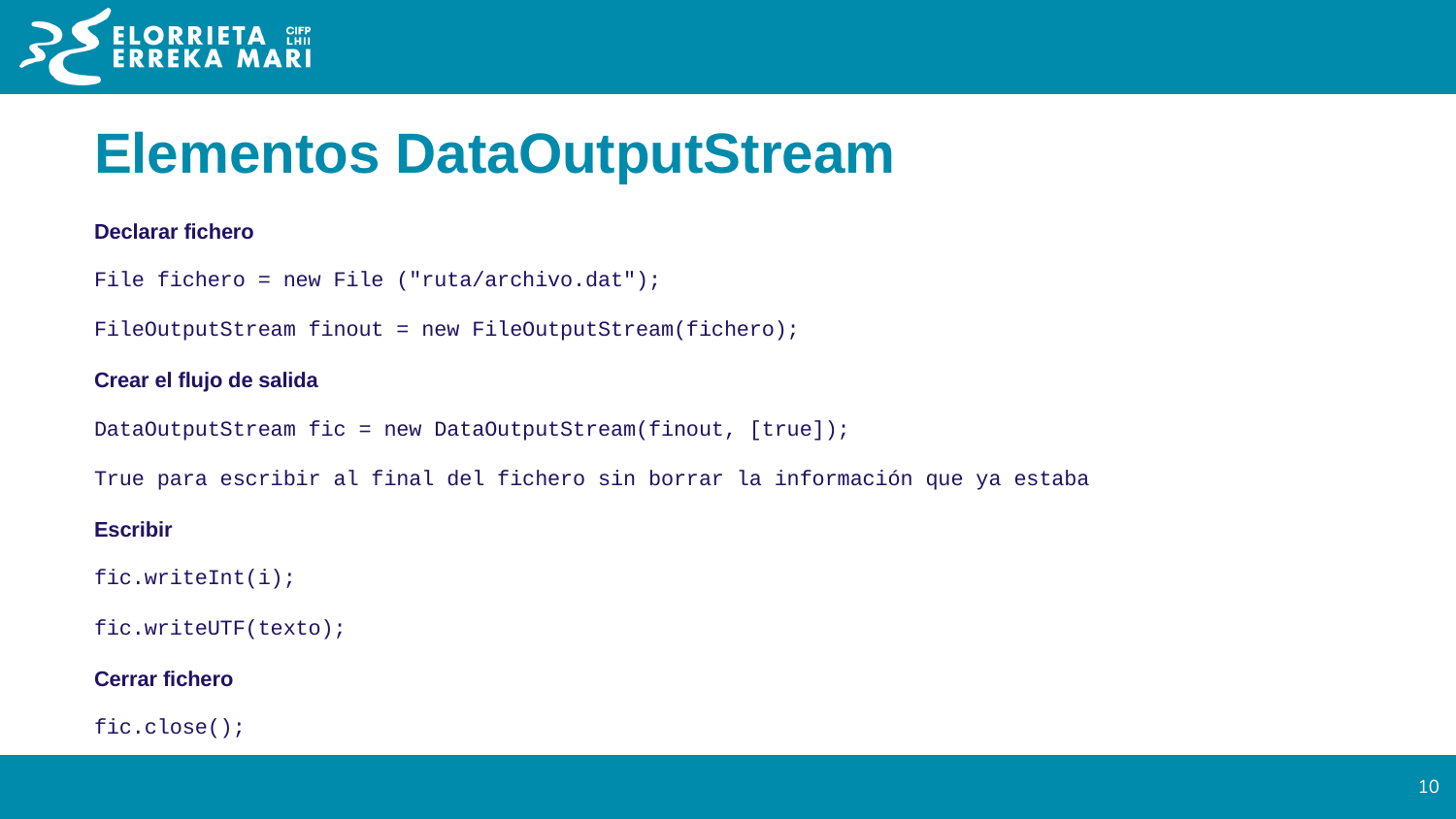

# Elementos DataOutputStream
Declarar fichero
File fichero = new File ("ruta/archivo.dat");
FileOutputStream finout = new FileOutputStream(fichero);
Crear el flujo de salida
DataOutputStream fic = new DataOutputStream(finout, [true]);
True para escribir al final del fichero sin borrar la información que ya estaba
Escribir
fic.writeInt(i);
fic.writeUTF(texto);
Cerrar fichero
fic.close();
10